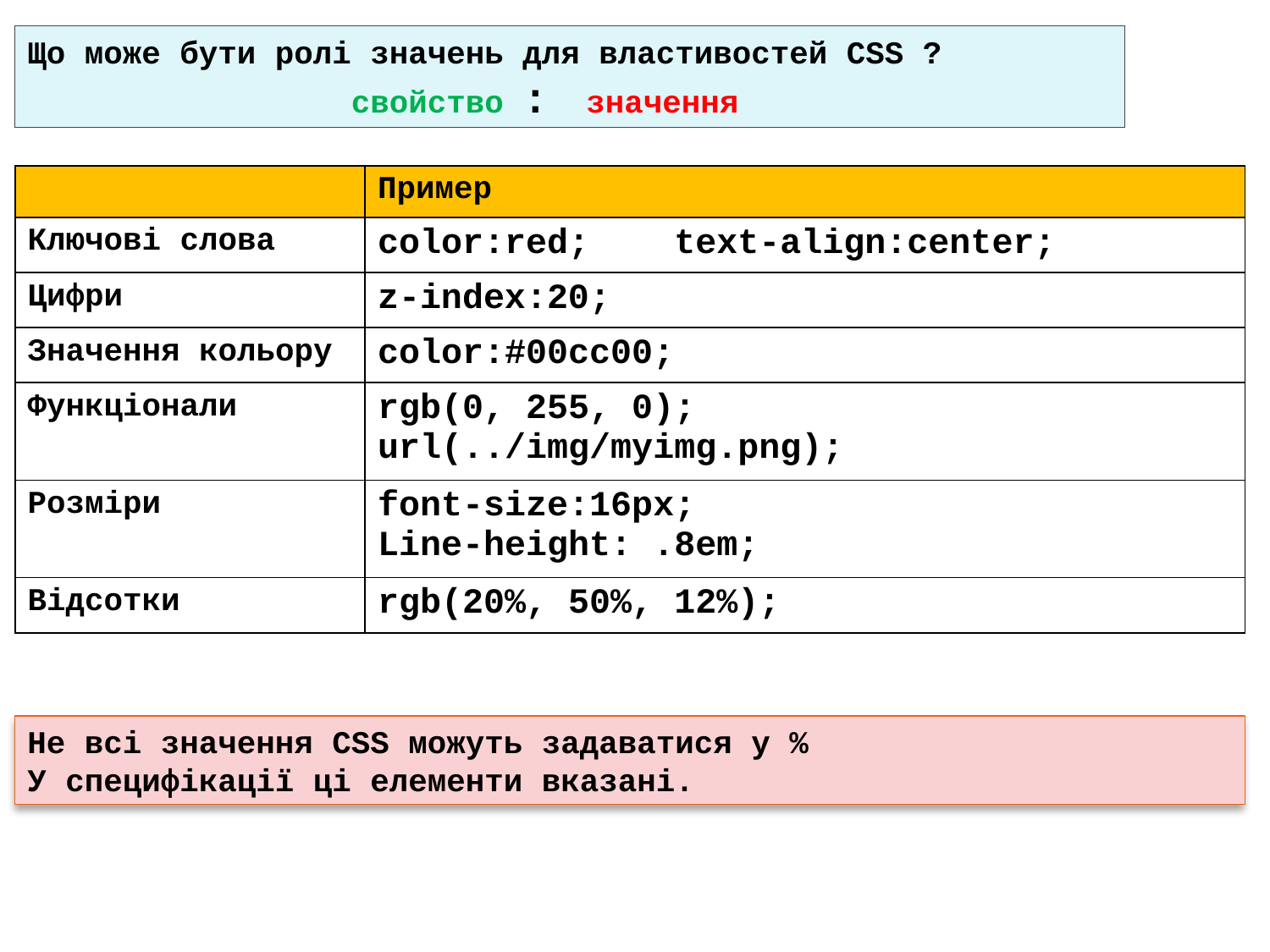

Що може бути ролі значень для властивостей CSS ?
                 свойство :  значення
|  | Пример |
| --- | --- |
| Ключові слова | color:red; text-align:center; |
| Цифри | z-index:20; |
| Значення кольору | color:#00cc00; |
| Функціонали | rgb(0, 255, 0); url(../img/myimg.png); |
| Розміри | font-size:16px; Line-height: .8em; |
| Відсотки | rgb(20%, 50%, 12%); |
Не всі значення CSS можуть задаватися у %
У специфікації ці елементи вказані.